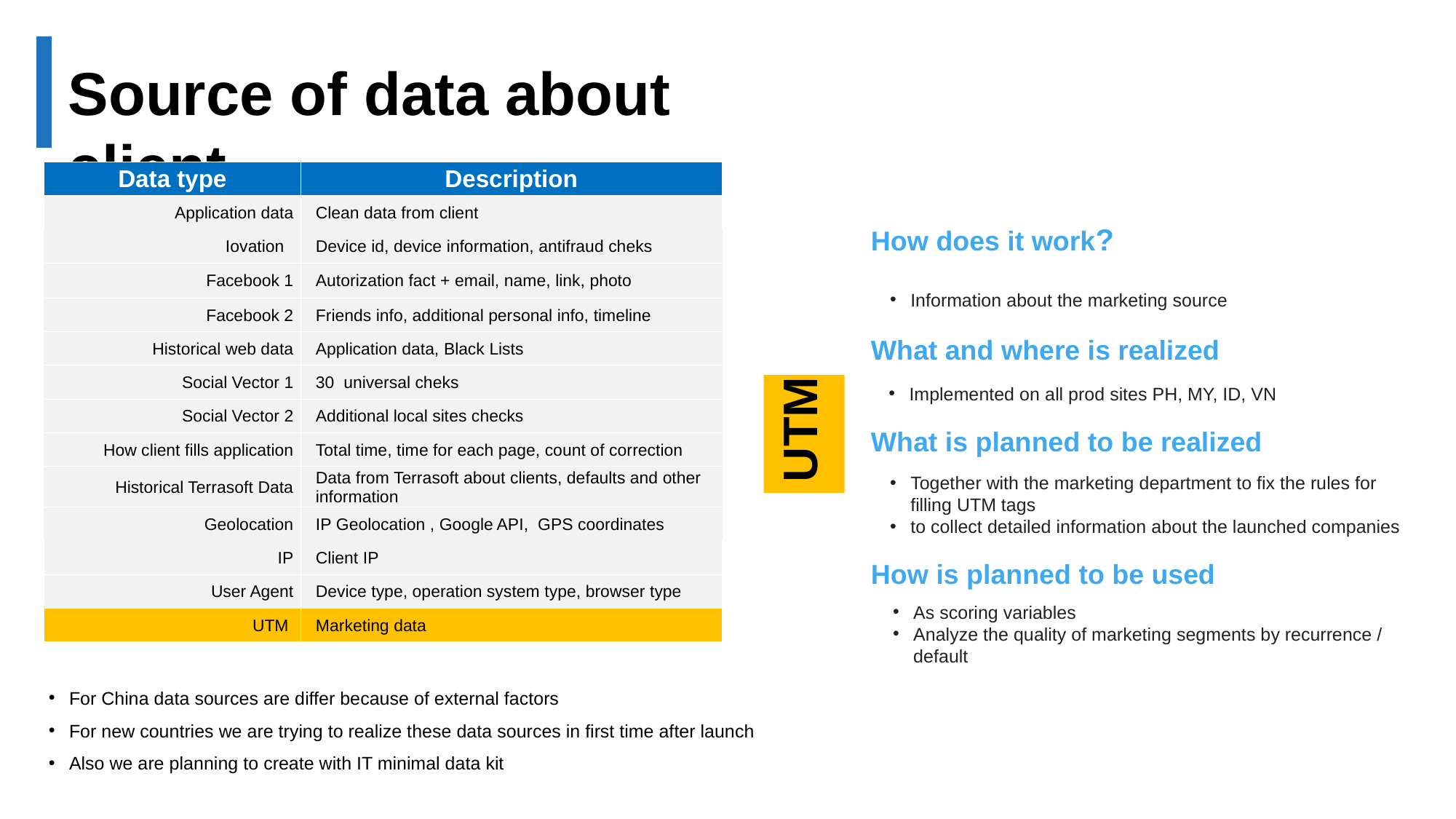

Source of data about client
| Data type | Description |
| --- | --- |
| Application data | Clean data from client |
| Iovation | Device id, device information, antifraud cheks |
| Facebook 1 | Autorization fact + email, name, link, photo |
| Facebook 2 | Friends info, additional personal info, timeline |
| Historical web data | Application data, Black Lists |
| Social Vector 1 | 30 universal cheks |
| Social Vector 2 | Additional local sites checks |
| How client fills application | Total time, time for each page, count of correction |
| Historical Terrasoft Data | Data from Terrasoft about clients, defaults and other information |
| Geolocation | IP Geolocation , Google API, GPS coordinates |
| IP | Client IP |
| User Agent | Device type, operation system type, browser type |
| UTM | Marketing data |
How does it work?
Information about the marketing source
What and where is realized
UTM
Implemented on all prod sites PH, MY, ID, VN
What is planned to be realized
Together with the marketing department to fix the rules for filling UTM tags
to collect detailed information about the launched companies
How is planned to be used
As scoring variables
Analyze the quality of marketing segments by recurrence / default

For China data sources are differ because of external factors
For new countries we are trying to realize these data sources in first time after launch
Also we are planning to create with IT minimal data kit